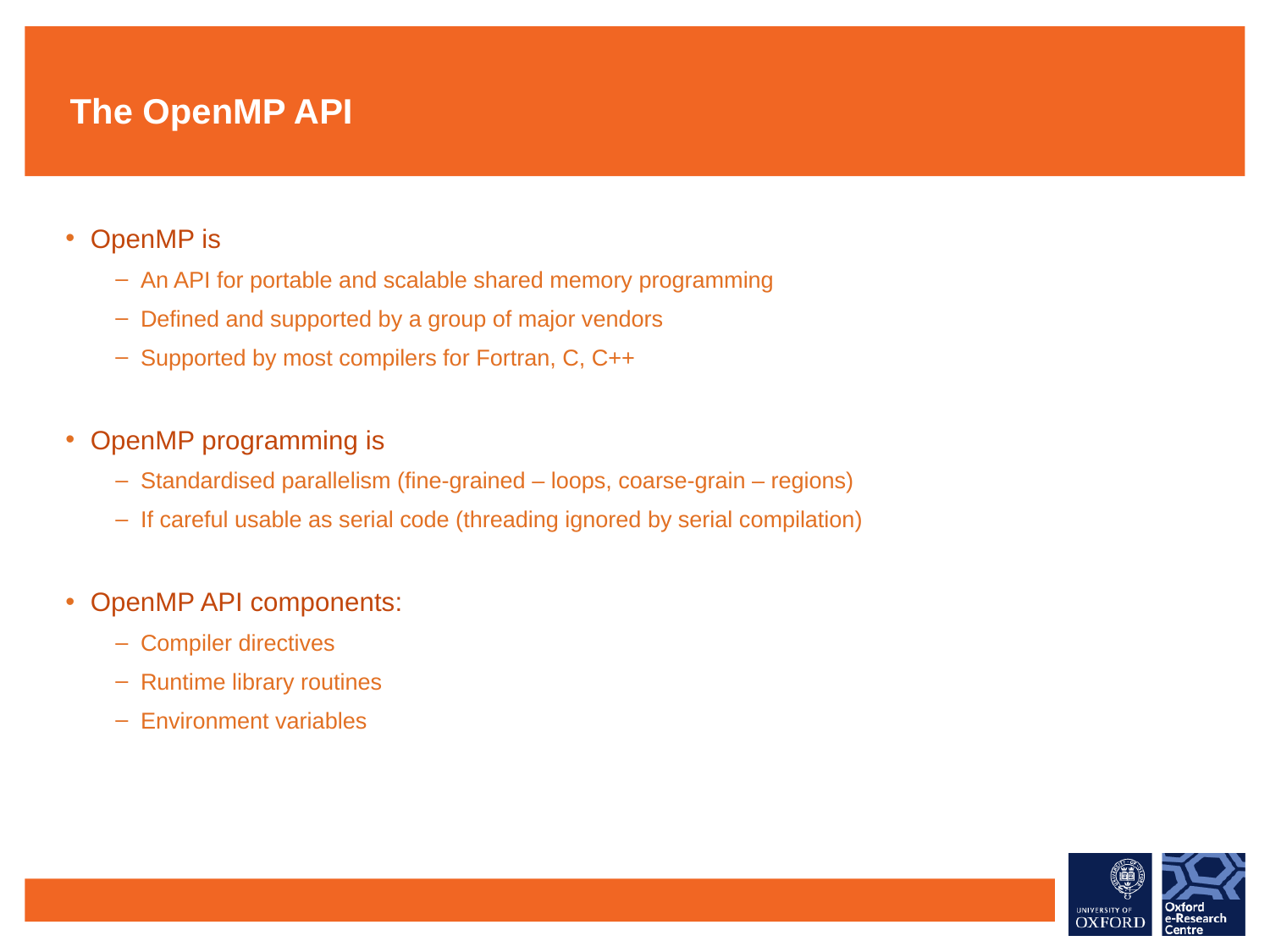

# The OpenMP API
OpenMP is
An API for portable and scalable shared memory programming
Defined and supported by a group of major vendors
Supported by most compilers for Fortran, C, C++

OpenMP programming is
Standardised parallelism (fine-grained – loops, coarse-grain – regions)
If careful usable as serial code (threading ignored by serial compilation)

OpenMP API components:
Compiler directives
Runtime library routines
Environment variables